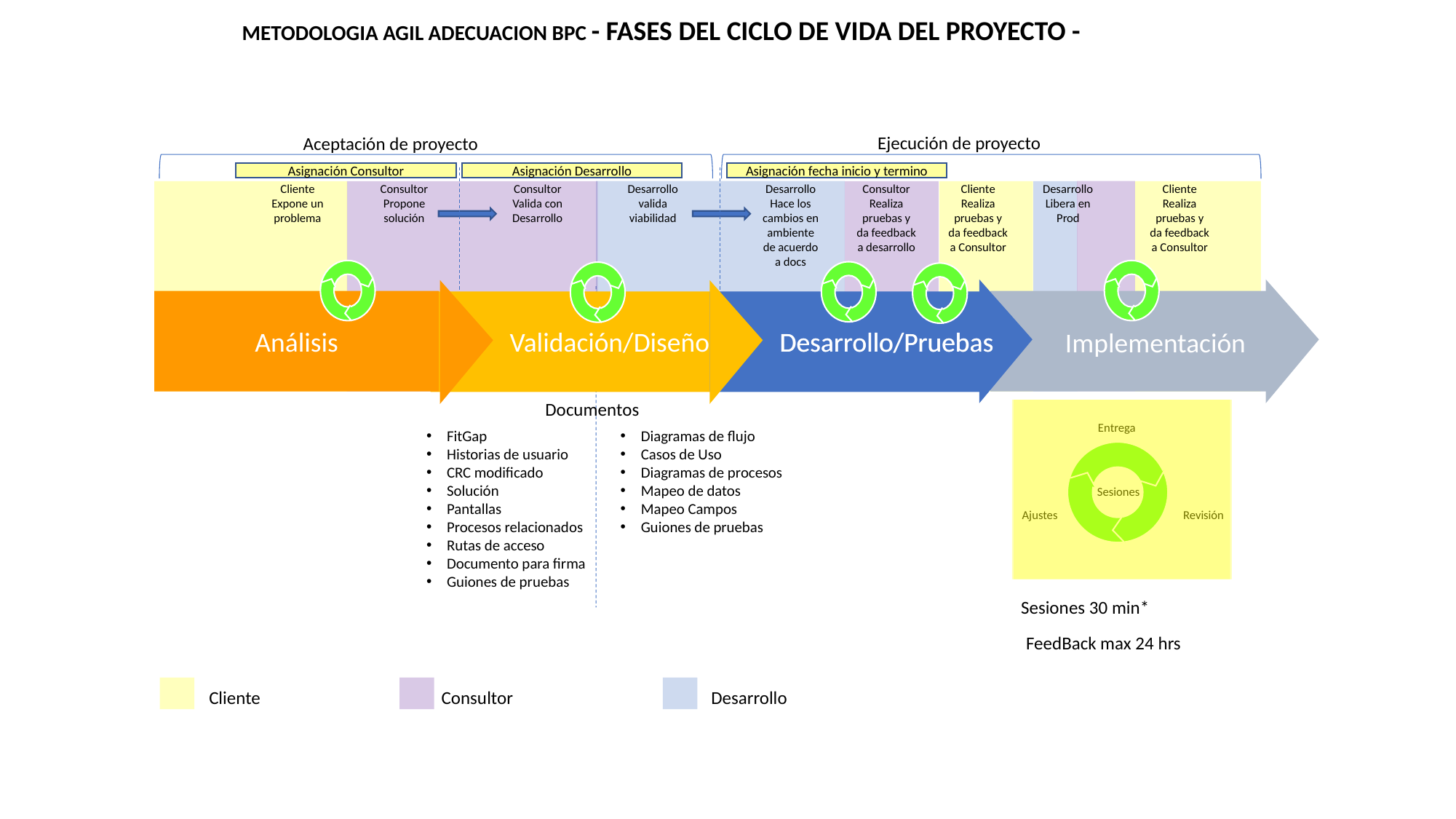

METODOLOGIA AGIL ADECUACION BPC - FASES DEL CICLO DE VIDA DEL PROYECTO -
Ejecución de proyecto
Aceptación de proyecto
Asignación Consultor
Asignación Desarrollo
Asignación fecha inicio y termino
Cliente Expone un problema
Consultor Propone solución
Consultor Valida con Desarrollo
Desarrollo valida viabilidad
Desarrollo Hace los cambios en ambiente de acuerdo a docs
Consultor Realiza pruebas y da feedback a desarrollo
Cliente Realiza pruebas y da feedback a Consultor
Desarrollo Libera en Prod
Cliente Realiza pruebas y da feedback a Consultor

Análisis

Validación/Diseño
Desarrollo/Pruebas
Desarrollo/Pruebas
Implementación
Documentos

Entrega
Diagramas de flujo
Casos de Uso
Diagramas de procesos
Mapeo de datos
Mapeo Campos
Guiones de pruebas
FitGap
Historias de usuario
CRC modificado
Solución
Pantallas
Procesos relacionados
Rutas de acceso
Documento para firma
Guiones de pruebas

Sesiones
Ajustes
Revisión
Sesiones 30 min*
FeedBack max 24 hrs

Cliente
Consultor
Desarrollo